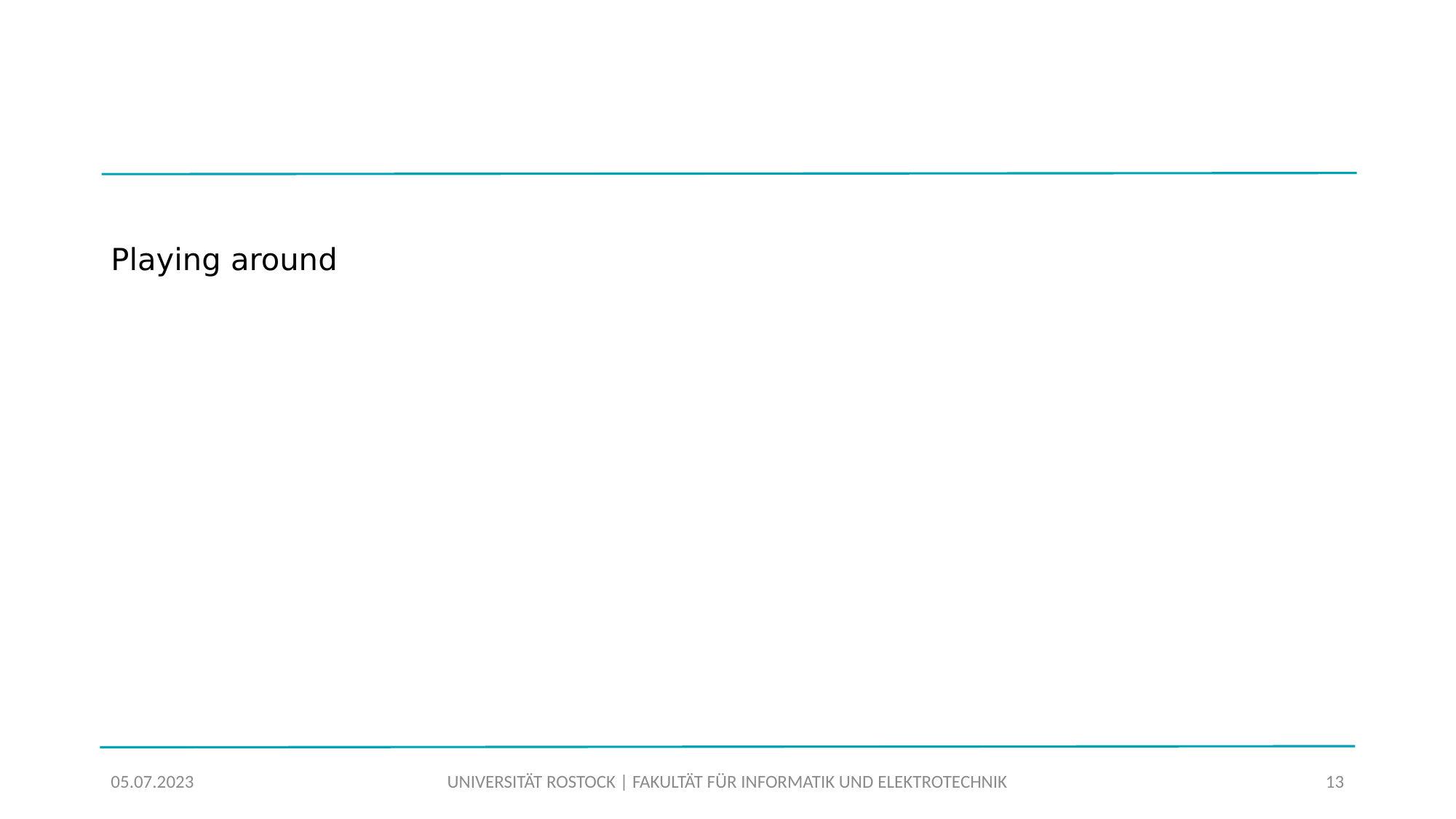

# Playing around

05.07.2023
UNIVERSITÄT ROSTOCK | FAKULTÄT FÜR INFORMATIK UND ELEKTROTECHNIK
13